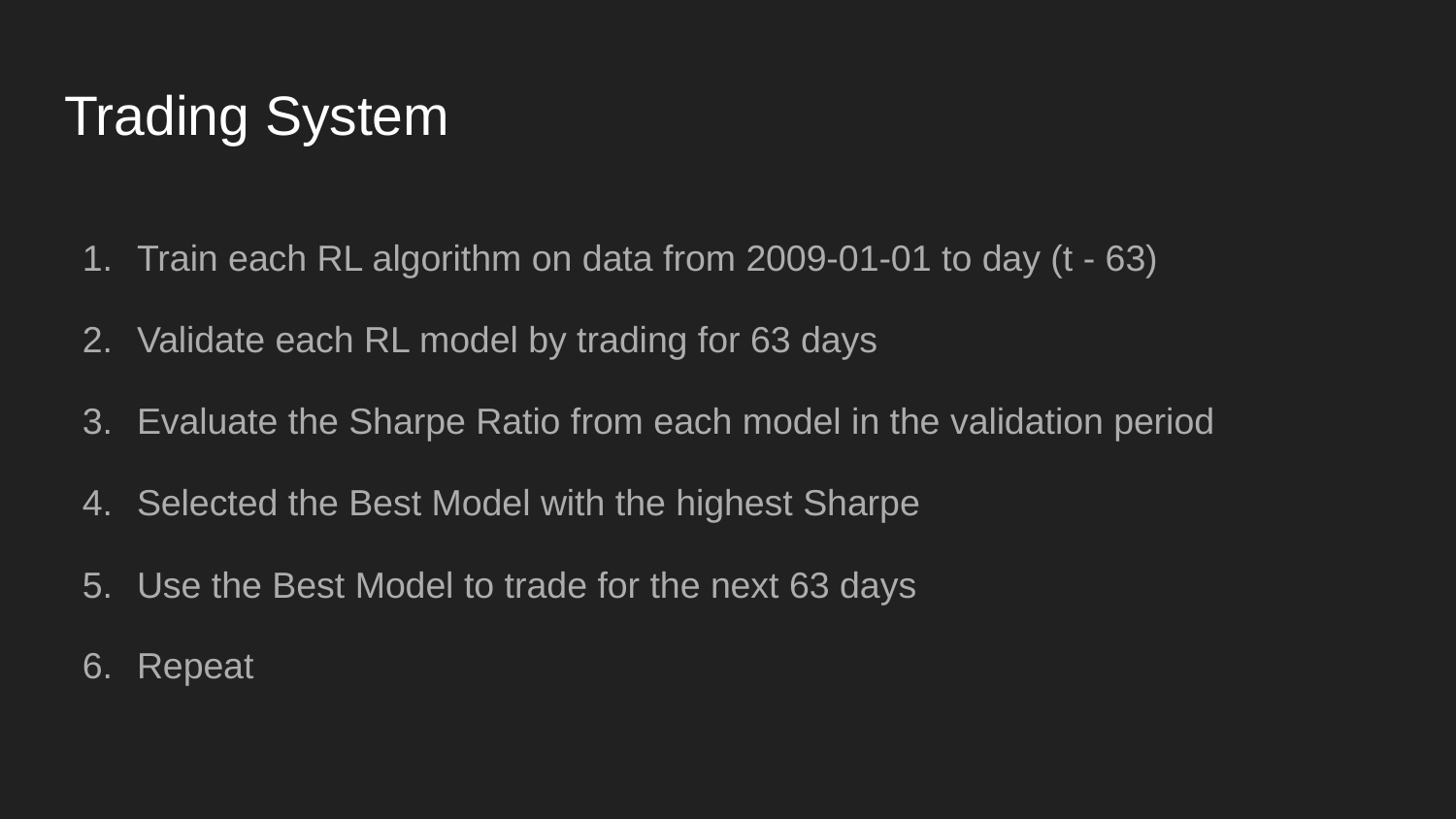

# Trading System
Train each RL algorithm on data from 2009-01-01 to day (t - 63)
Validate each RL model by trading for 63 days
Evaluate the Sharpe Ratio from each model in the validation period
Selected the Best Model with the highest Sharpe
Use the Best Model to trade for the next 63 days
Repeat